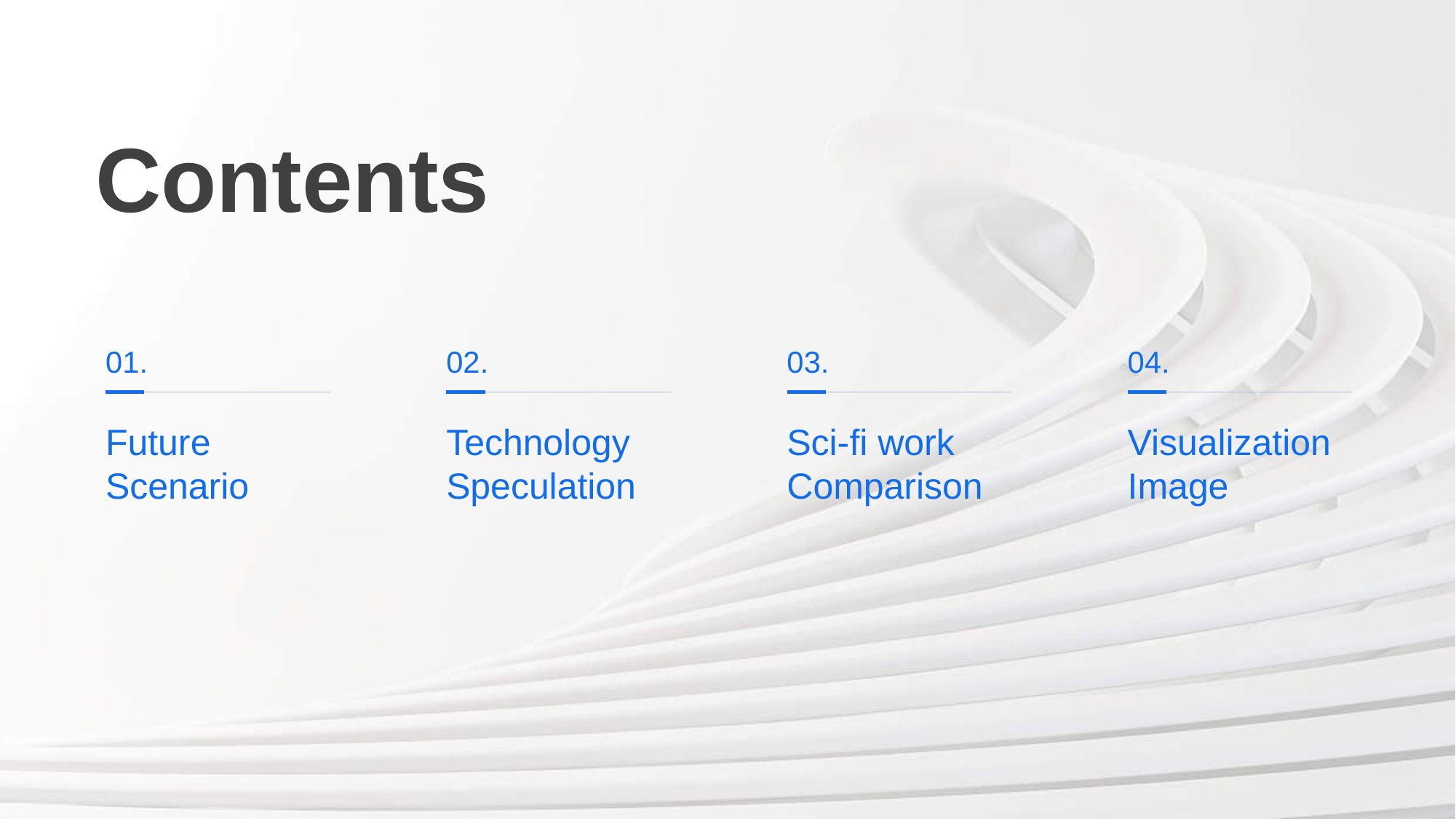

Contents
01.
02.
03.
04.
Future
Scenario
Technology
Speculation
Sci-fi work
Comparison
Visualization
Image